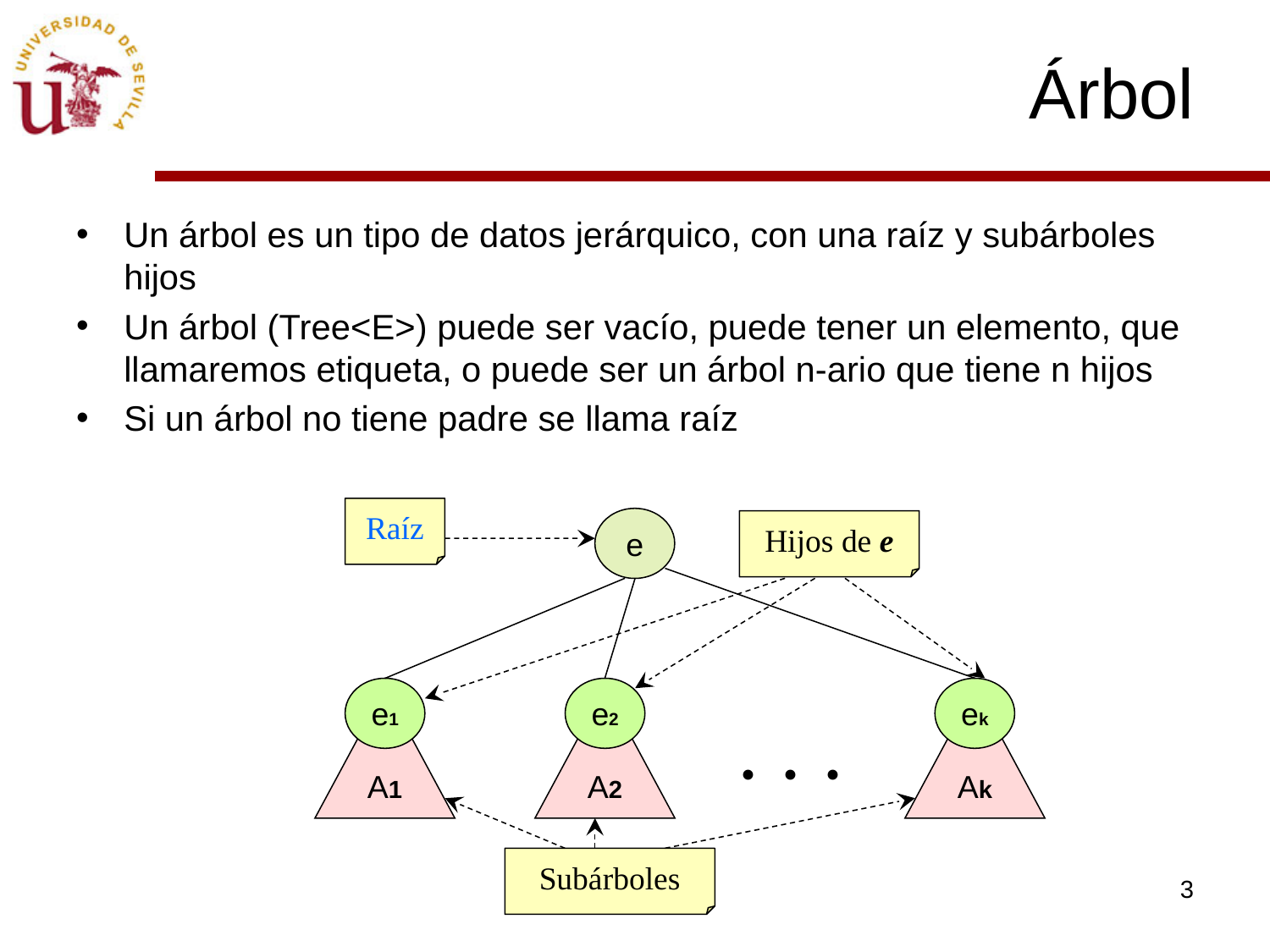

# Árbol
Un árbol es un tipo de datos jerárquico, con una raíz y subárboles hijos
Un árbol (Tree<E>) puede ser vacío, puede tener un elemento, que llamaremos etiqueta, o puede ser un árbol n-ario que tiene n hijos
Si un árbol no tiene padre se llama raíz

Raíz
e
Hijos de e

e1
e2
ek
A1
A2
. . .
Ak

Subárboles
3